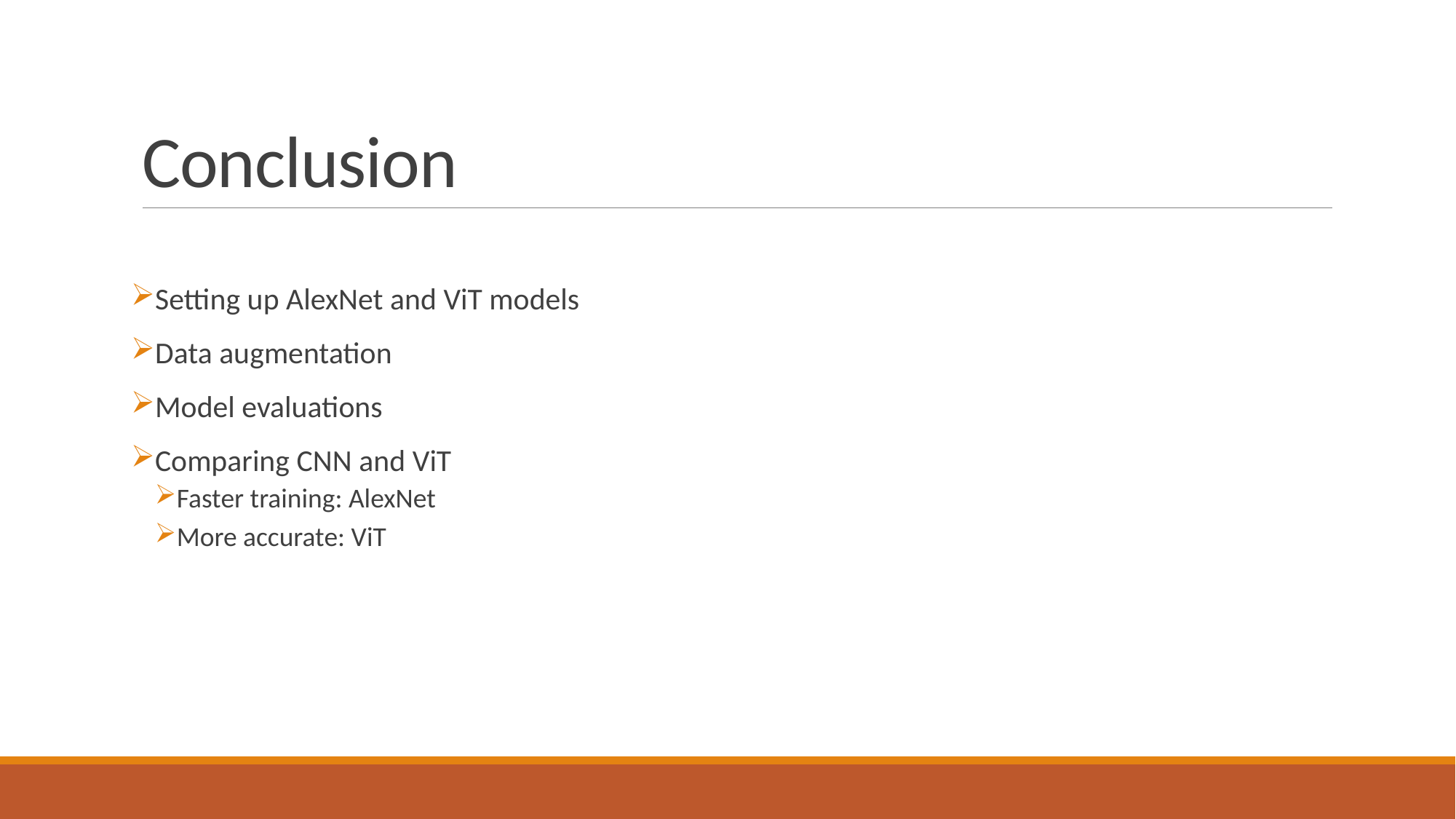

# Conclusion

Setting up AlexNet and ViT models
Data augmentation
Model evaluations
Comparing CNN and ViT
Faster training: AlexNet
More accurate: ViT